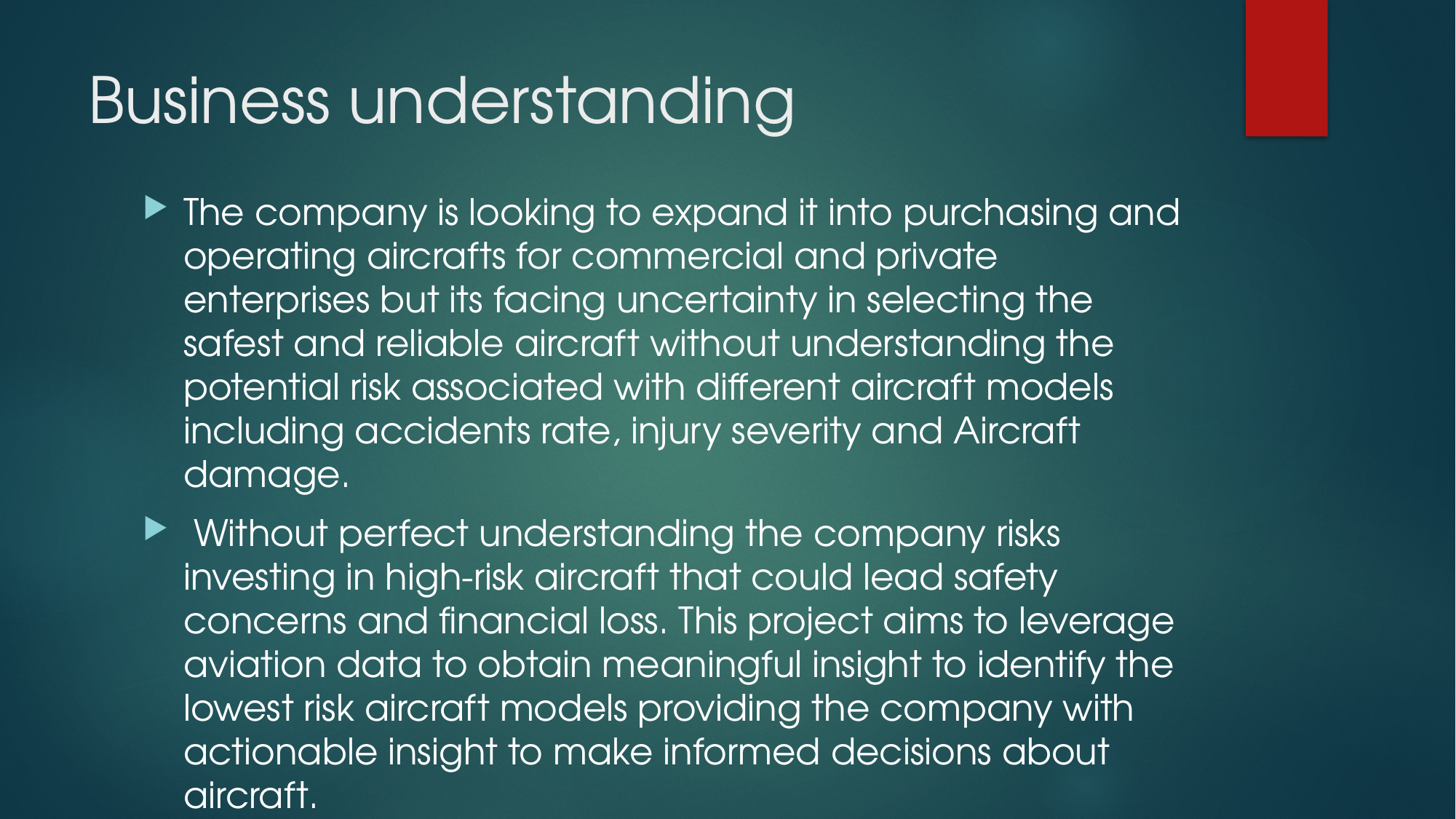

# Business understanding
The company is looking to expand it into purchasing and operating aircrafts for commercial and private enterprises but its facing uncertainty in selecting the safest and reliable aircraft without understanding the potential risk associated with different aircraft models including accidents rate, injury severity and Aircraft damage.
 Without perfect understanding the company risks investing in high-risk aircraft that could lead safety concerns and financial loss. This project aims to leverage aviation data to obtain meaningful insight to identify the lowest risk aircraft models providing the company with actionable insight to make informed decisions about aircraft.